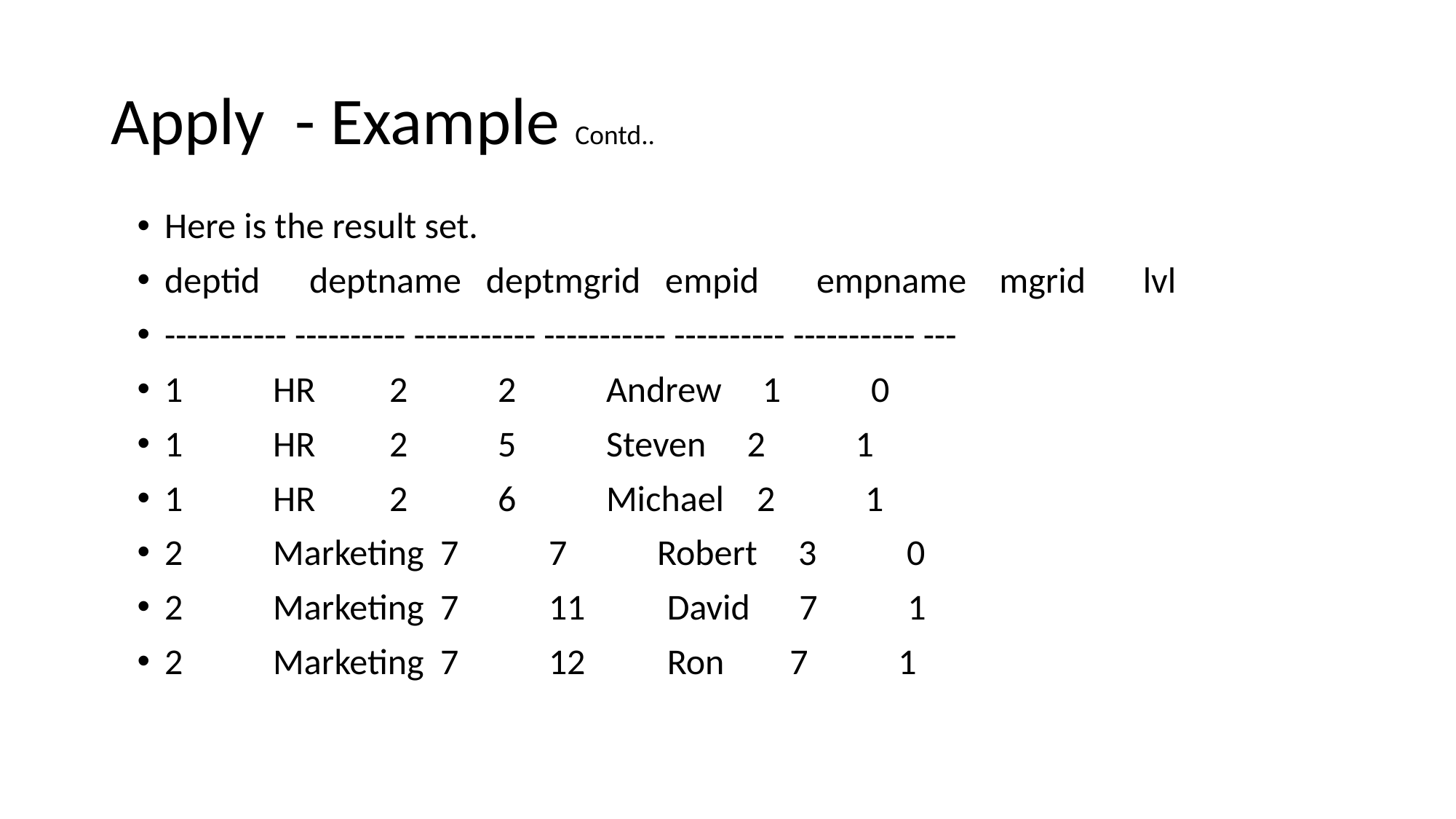

# Apply  - Example Contd..
Here is the result set.
deptid      deptname   deptmgrid   empid       empname    mgrid       lvl
----------- ---------- ----------- ----------- ---------- ----------- ---
1           HR         2           2           Andrew     1           0
1           HR         2           5           Steven     2           1
1           HR         2           6           Michael    2           1
2           Marketing  7           7           Robert     3           0
2           Marketing  7           11          David      7           1
2           Marketing  7           12          Ron        7           1